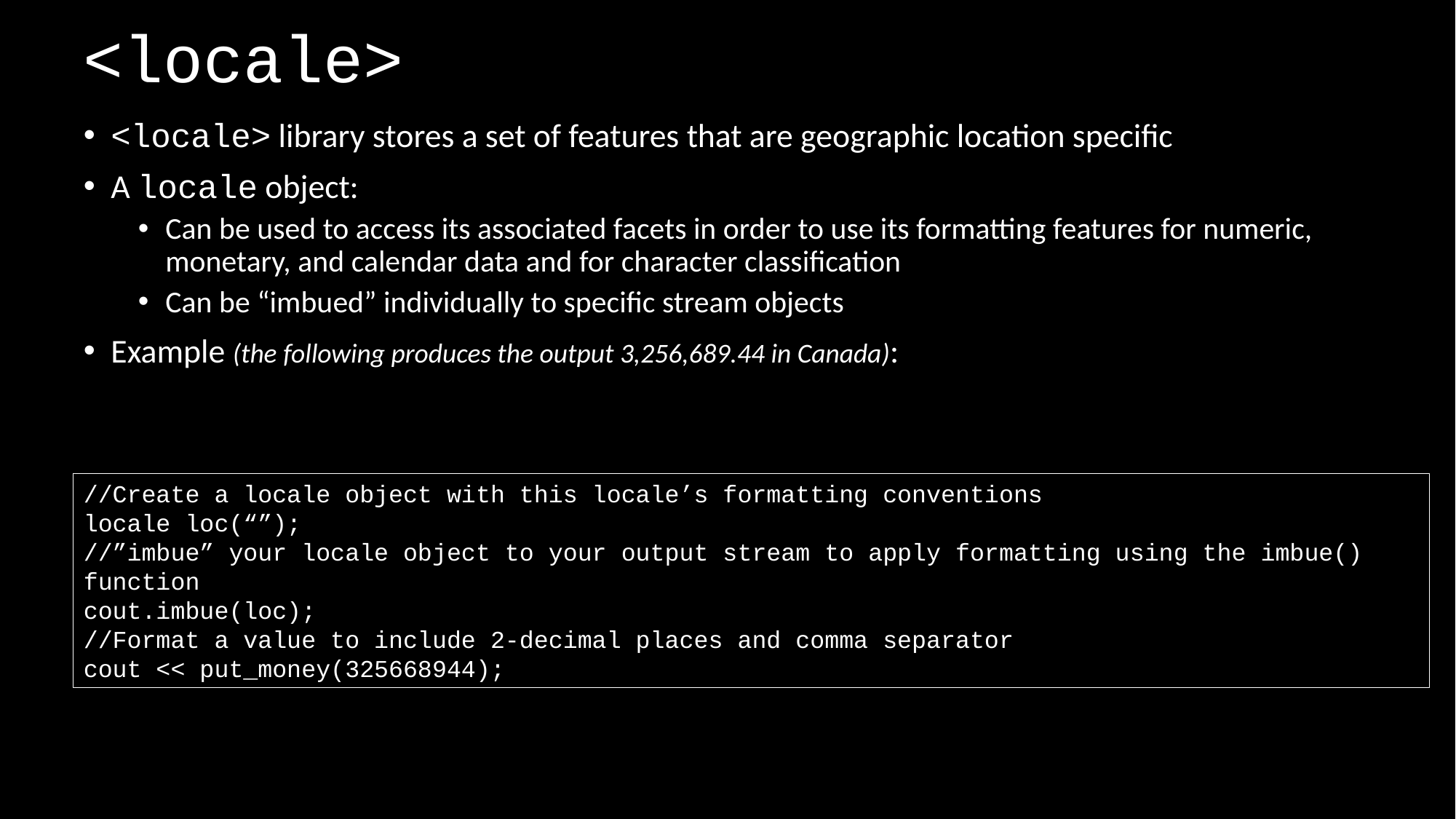

# <locale>
<locale> library stores a set of features that are geographic location specific
A locale object:
Can be used to access its associated facets in order to use its formatting features for numeric, monetary, and calendar data and for character classification
Can be “imbued” individually to specific stream objects
Example (the following produces the output 3,256,689.44 in Canada):

//Create a locale object with this locale’s formatting conventions
locale loc(“”);
//”imbue” your locale object to your output stream to apply formatting using the imbue() function
cout.imbue(loc);
//Format a value to include 2-decimal places and comma separator
cout << put_money(325668944);